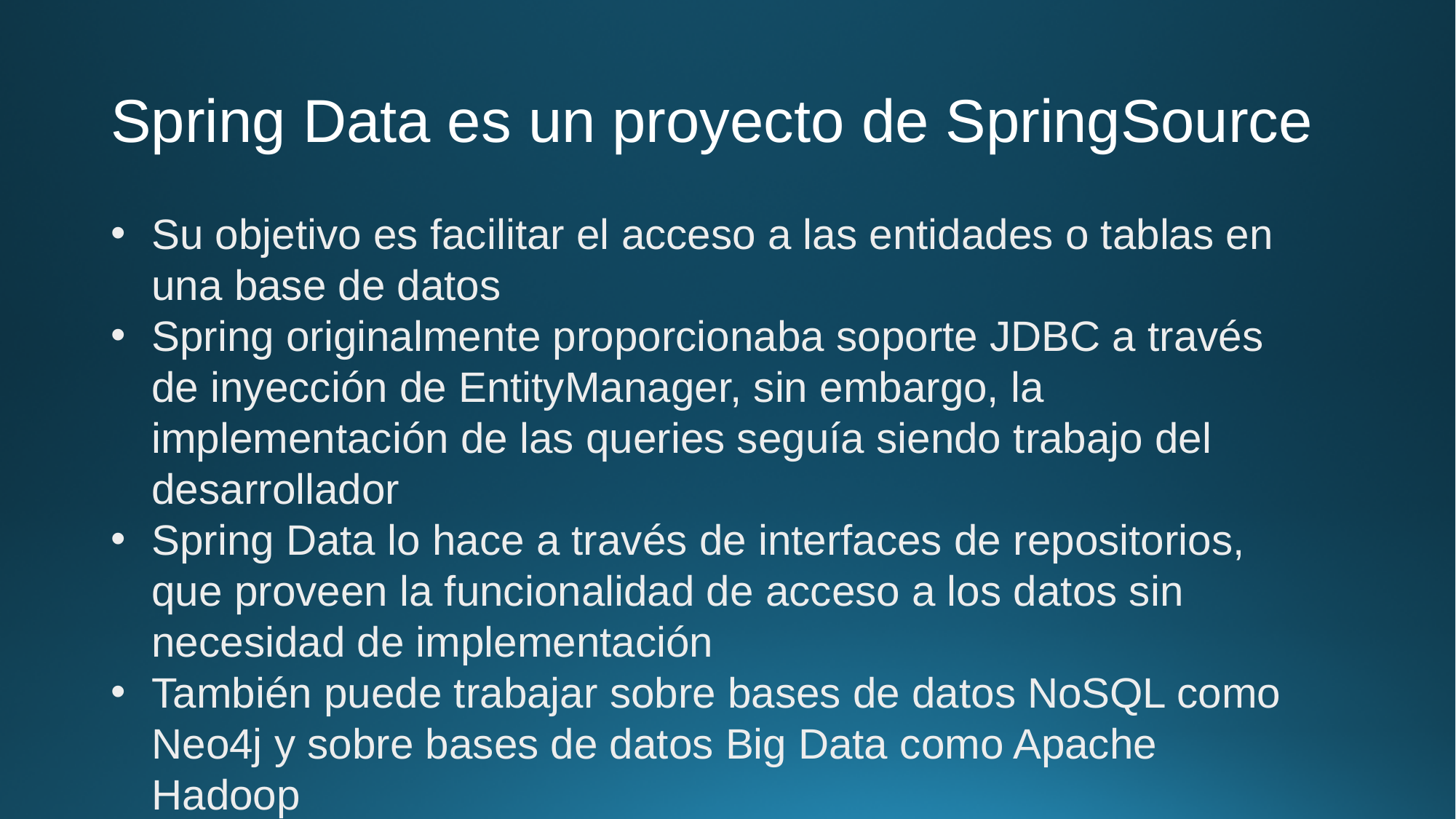

# Spring Data es un proyecto de SpringSource
Su objetivo es facilitar el acceso a las entidades o tablas en una base de datos
Spring originalmente proporcionaba soporte JDBC a través de inyección de EntityManager, sin embargo, la implementación de las queries seguía siendo trabajo del desarrollador
Spring Data lo hace a través de interfaces de repositorios, que proveen la funcionalidad de acceso a los datos sin necesidad de implementación
También puede trabajar sobre bases de datos NoSQL como Neo4j y sobre bases de datos Big Data como Apache Hadoop